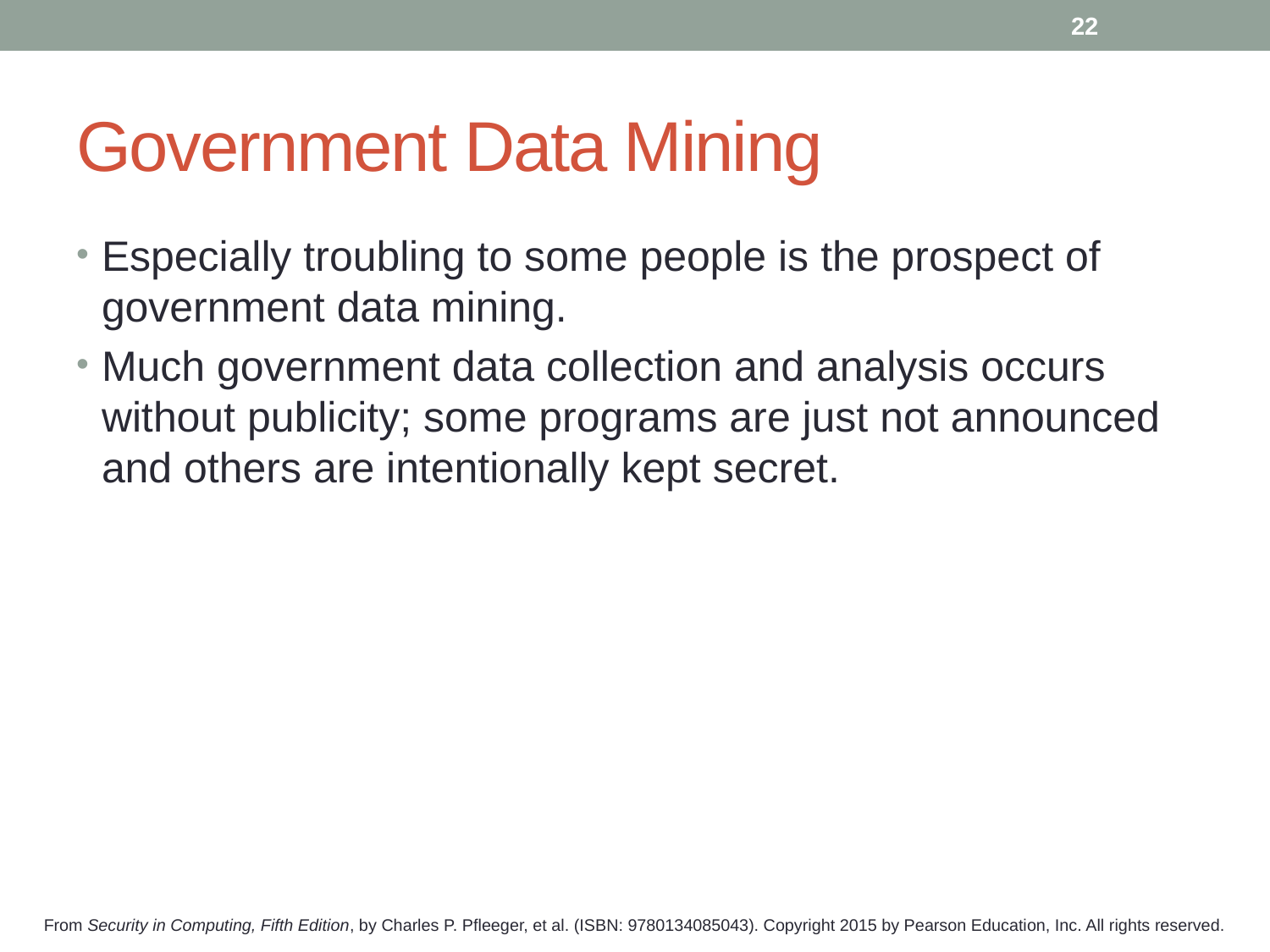

22
# Government Data Mining
Especially troubling to some people is the prospect of government data mining.
Much government data collection and analysis occurs without publicity; some programs are just not announced and others are intentionally kept secret.